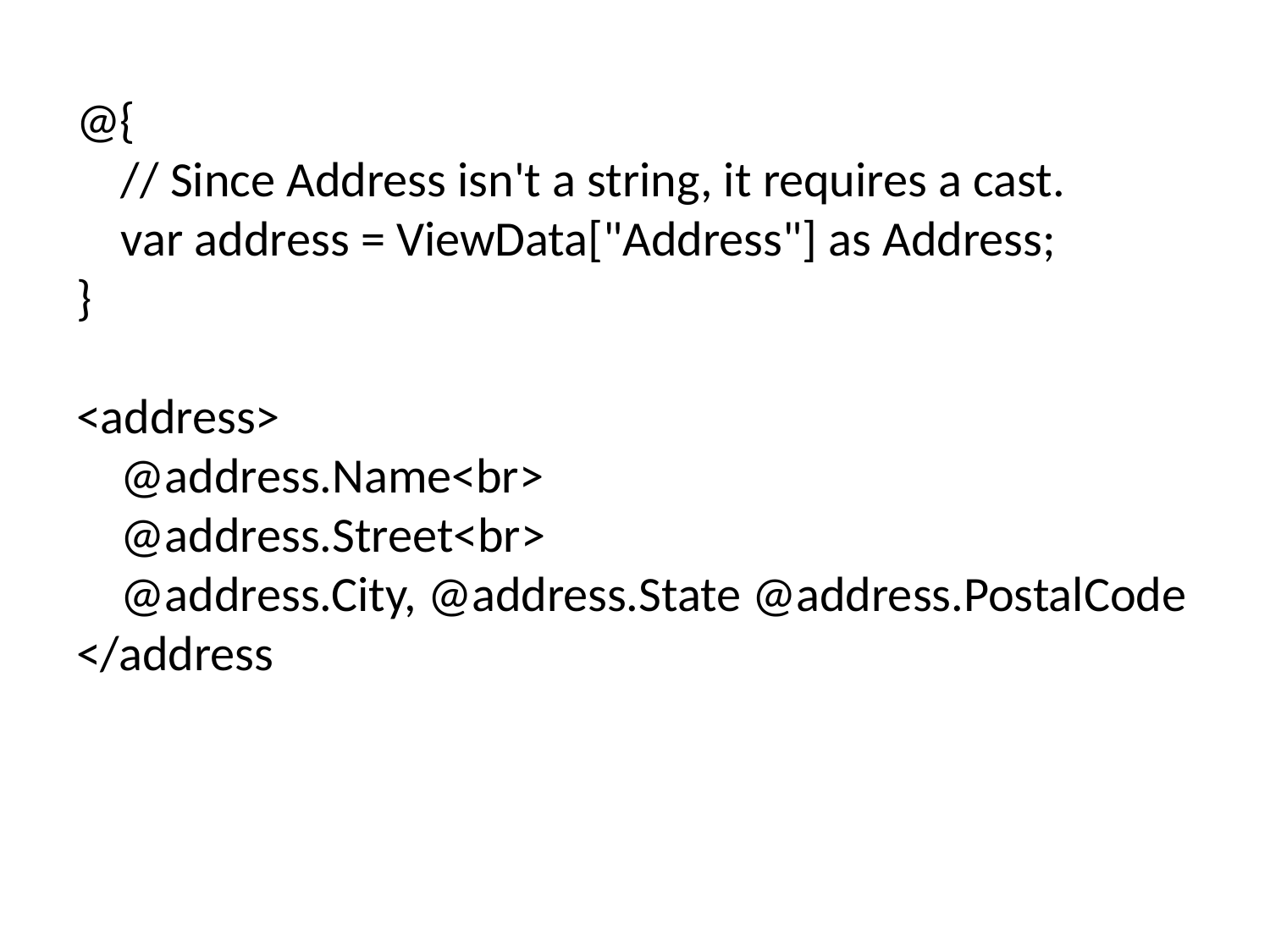

# @{ // Since Address isn't a string, it requires a cast. var address = ViewData["Address"] as Address; } <address> @address.Name<br> @address.Street<br> @address.City, @address.State @address.PostalCode </address